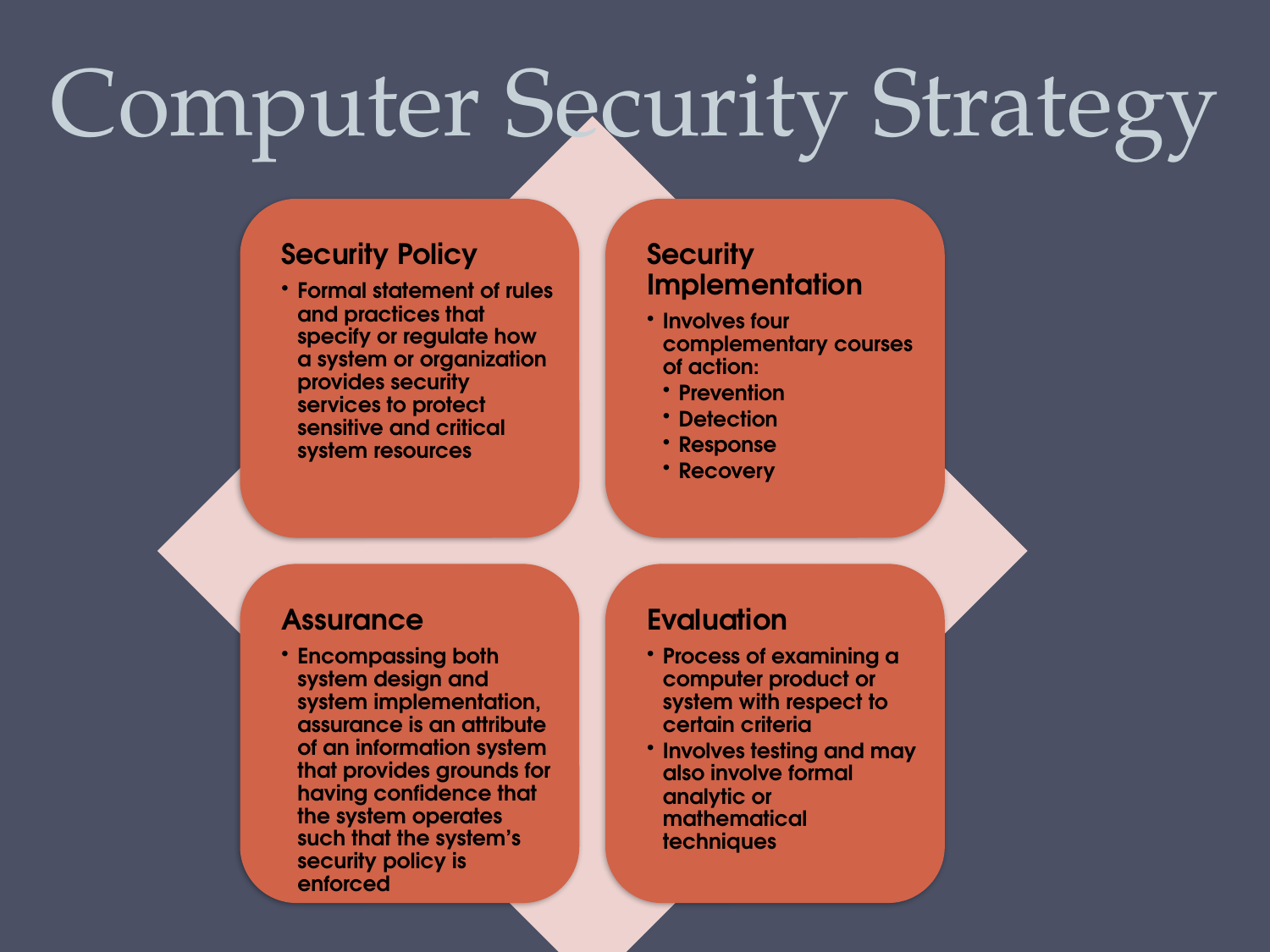

Computer Security Strategy
Security Policy
Formal statement of rules and practices that specify or regulate how a system or organization provides security services to protect sensitive and critical system resources
Security Implementation
Involves four complementary courses of action:
Prevention
Detection
Response
Recovery
Assurance
Encompassing both system design and system implementation, assurance is an attribute of an information system that provides grounds for having confidence that the system operates such that the system’s security policy is enforced
Evaluation
Process of examining a computer product or system with respect to certain criteria
Involves testing and may also involve formal analytic or mathematical techniques